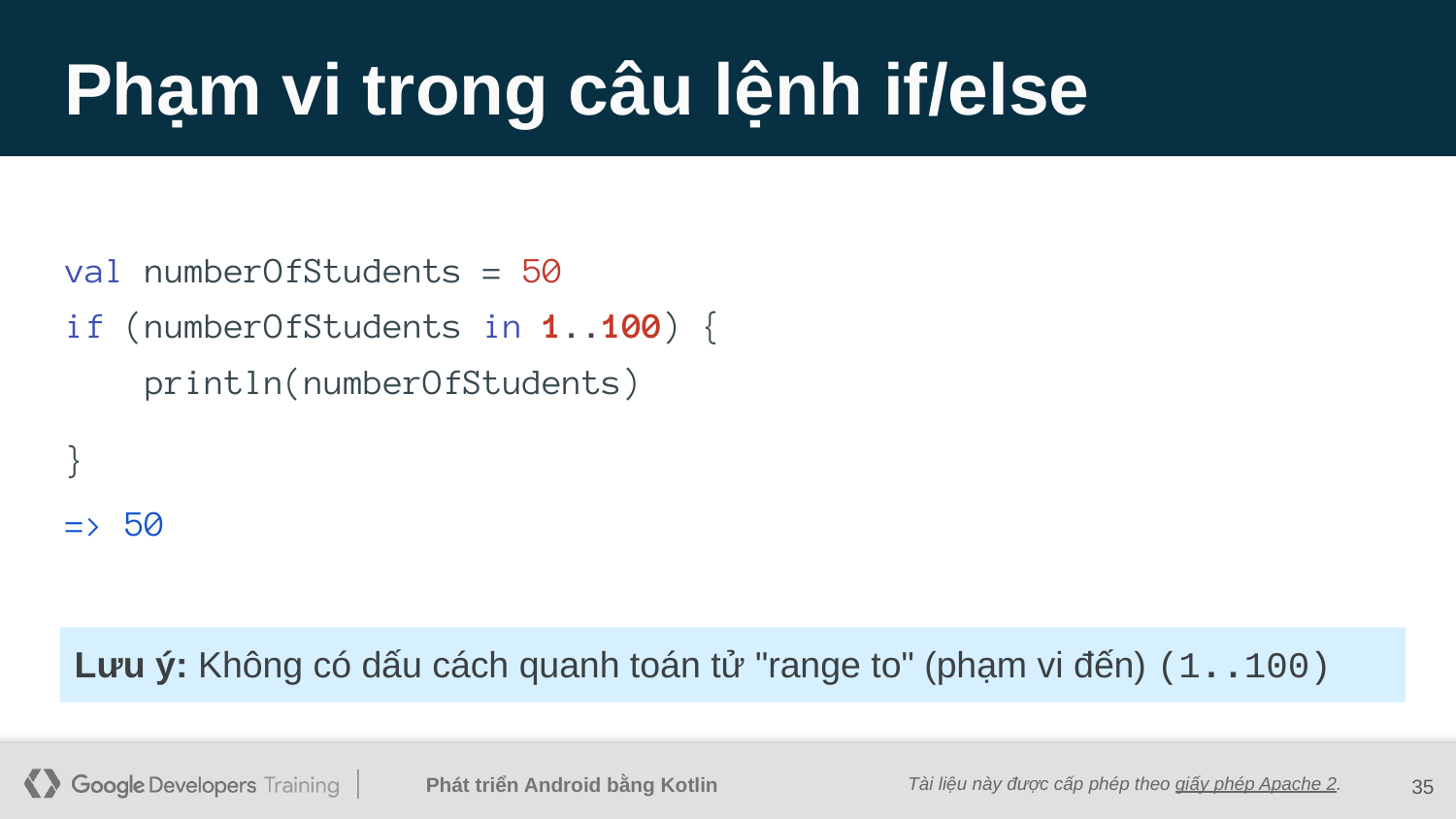

# Phạm vi trong câu lệnh if/else
val numberOfStudents = 50
if (numberOfStudents in 1..100) {
    println(numberOfStudents)
}

=> 50
Lưu ý: Không có dấu cách quanh toán tử "range to" (phạm vi đến) (1..100)
35